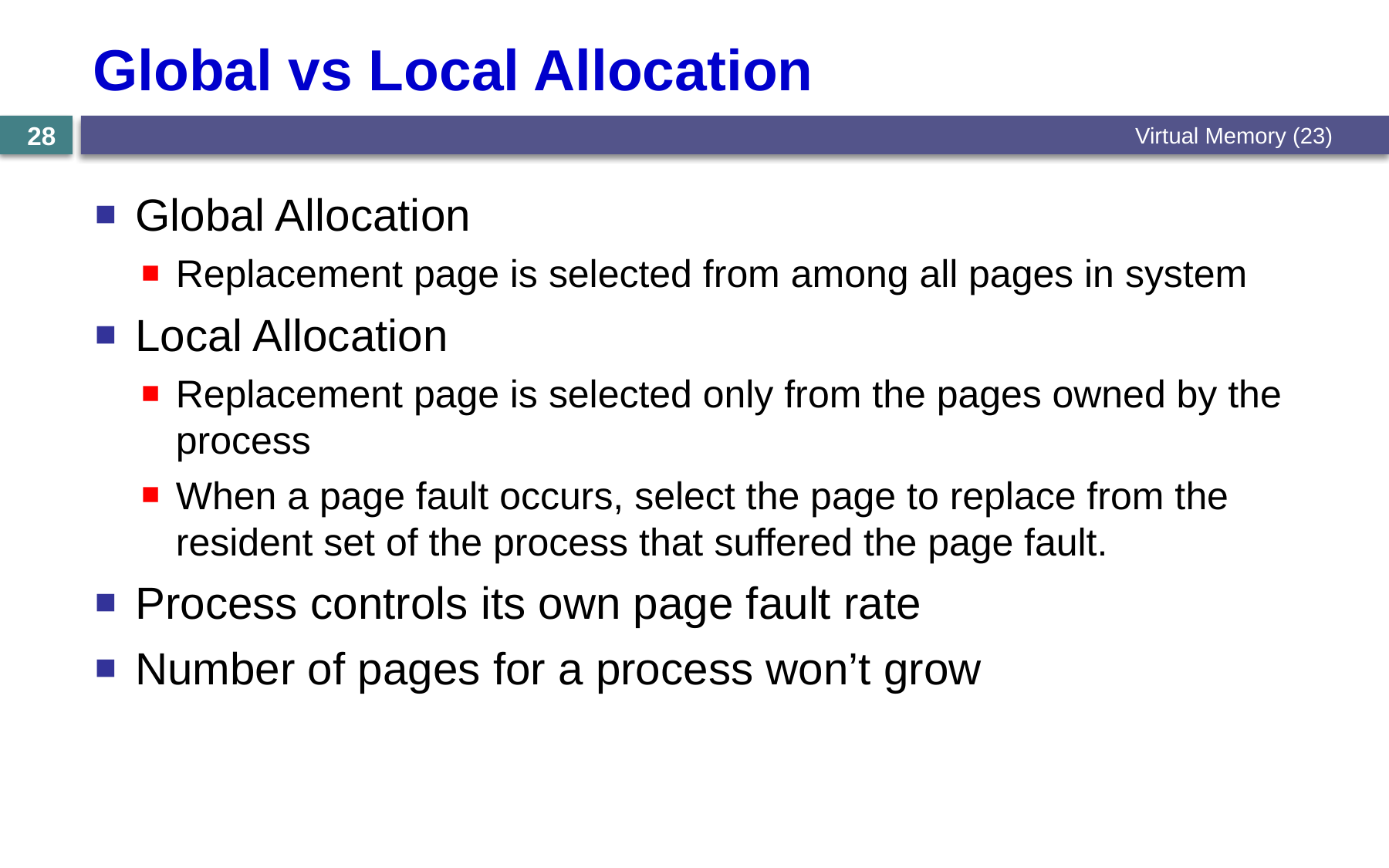

# Global vs Local Allocation
Virtual Memory (23)
28
Global Allocation
Replacement page is selected from among all pages in system
Local Allocation
Replacement page is selected only from the pages owned by the process
When a page fault occurs, select the page to replace from the resident set of the process that suffered the page fault.
Process controls its own page fault rate
Number of pages for a process won’t grow